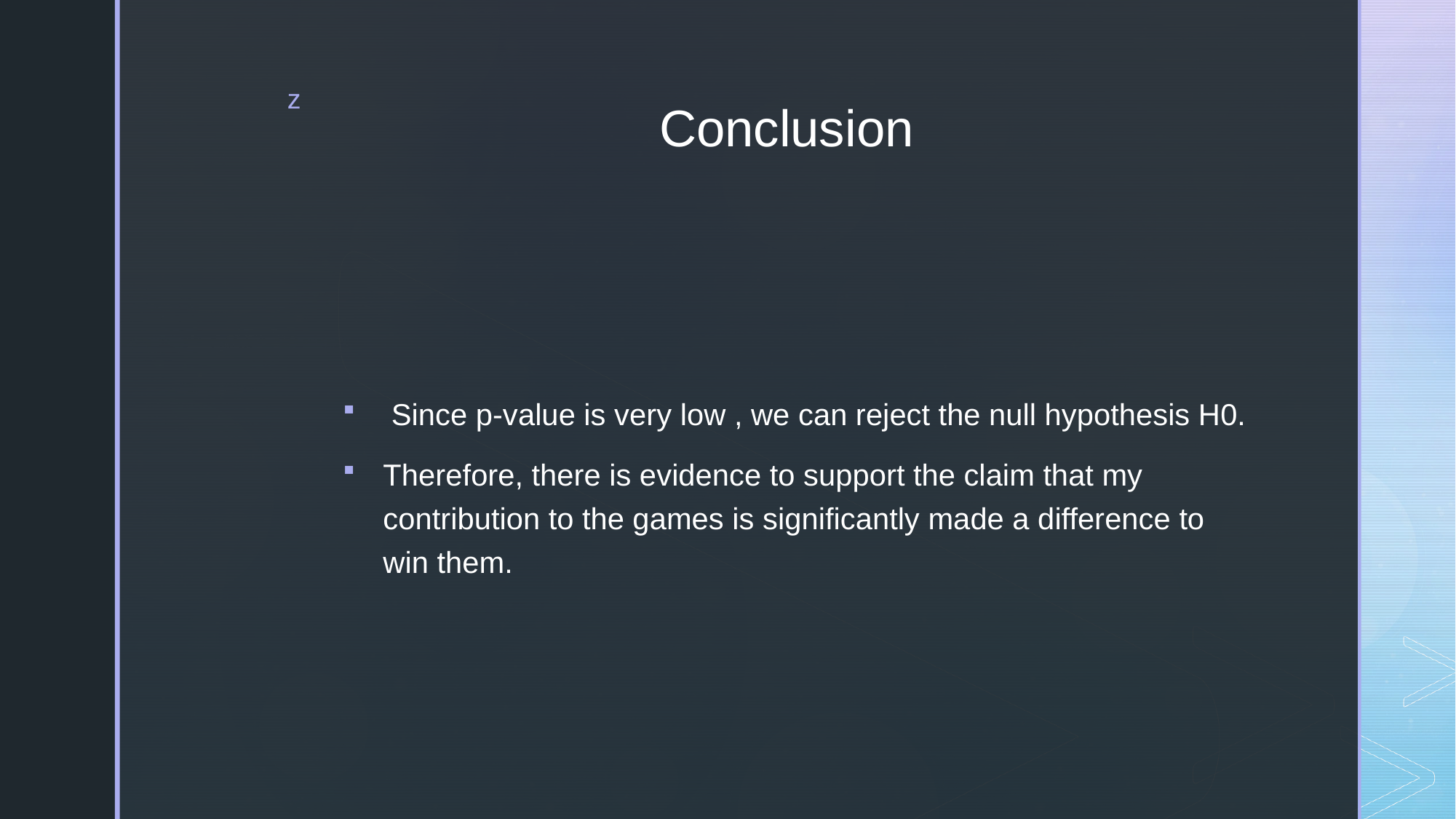

# Conclusion
 Since p-value is very low , we can reject the null hypothesis H0.
Therefore, there is evidence to support the claim that my contribution to the games is significantly made a difference to win them.